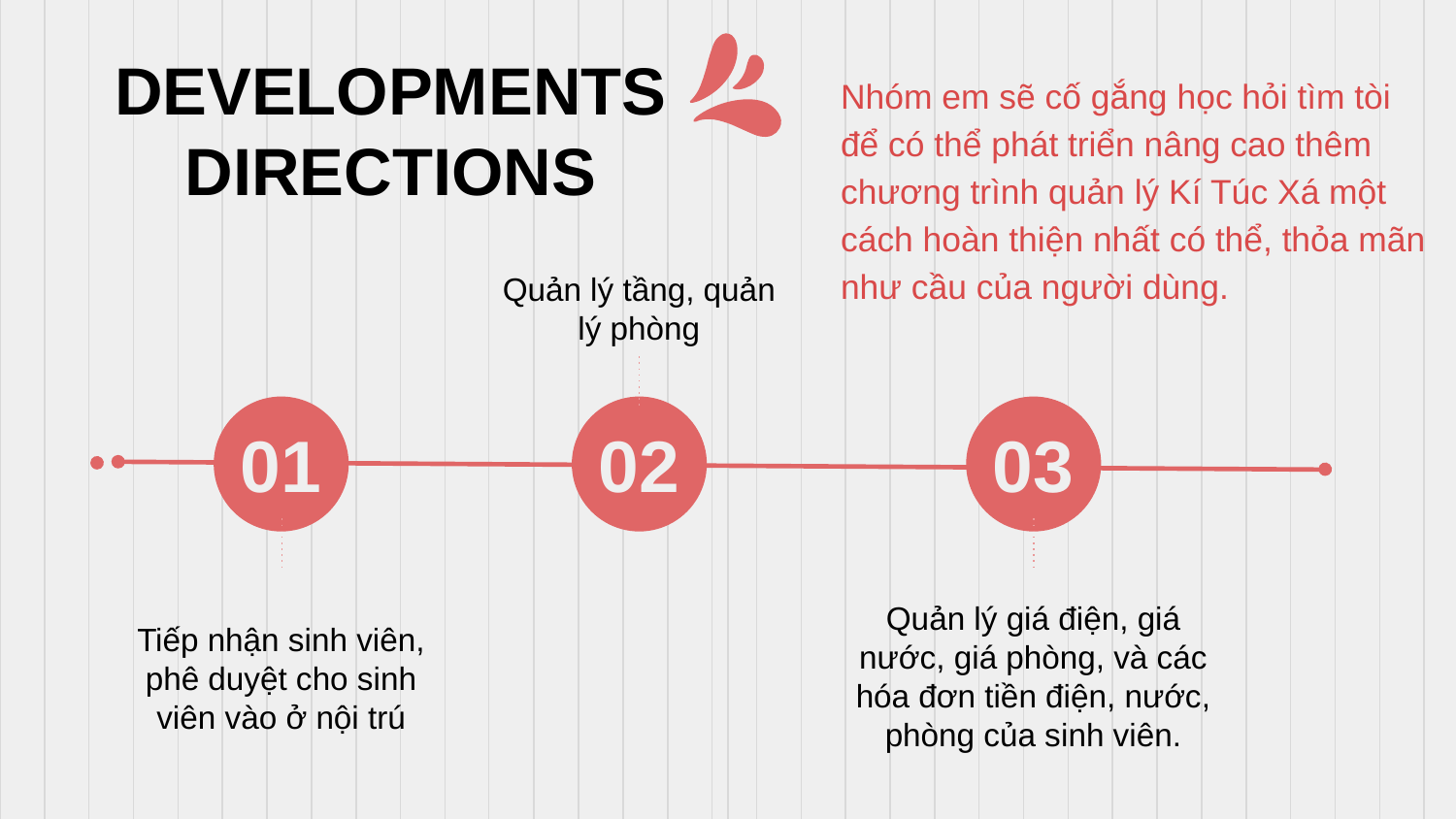

# DEVELOPMENTS DIRECTIONS

Nhóm em sẽ cố gắng học hỏi tìm tòi để có thể phát triển nâng cao thêm chương trình quản lý Kí Túc Xá một cách hoàn thiện nhất có thể, thỏa mãn như cầu của người dùng.

Quản lý tầng, quản lý phòng
01
02
03

Quản lý giá điện, giá nước, giá phòng, và các hóa đơn tiền điện, nước, phòng của sinh viên.
Tiếp nhận sinh viên, phê duyệt cho sinh viên vào ở nội trú